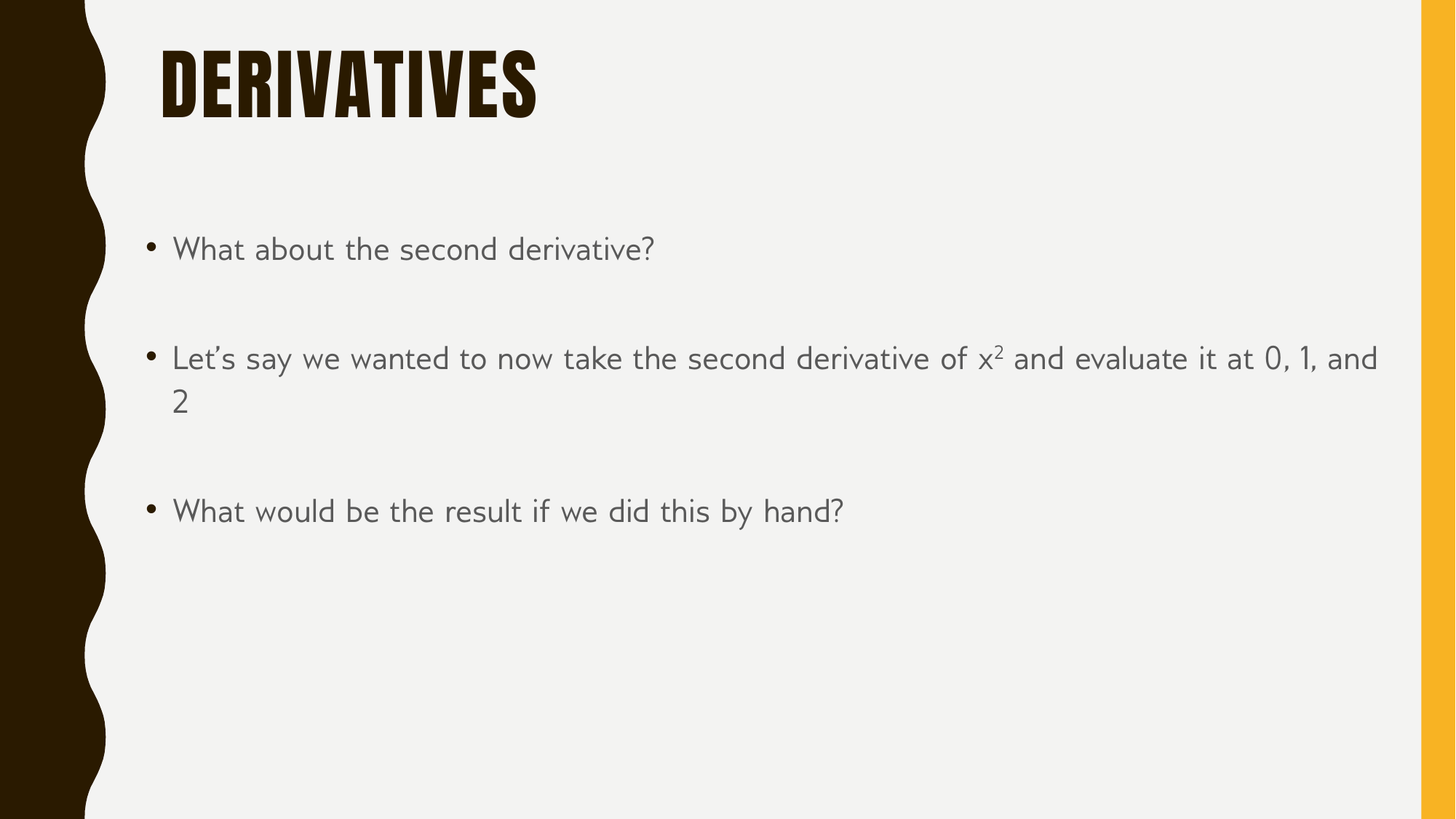

# Derivatives
What about the second derivative?

Let’s say we wanted to now take the second derivative of x2 and evaluate it at 0, 1, and 2

What would be the result if we did this by hand?